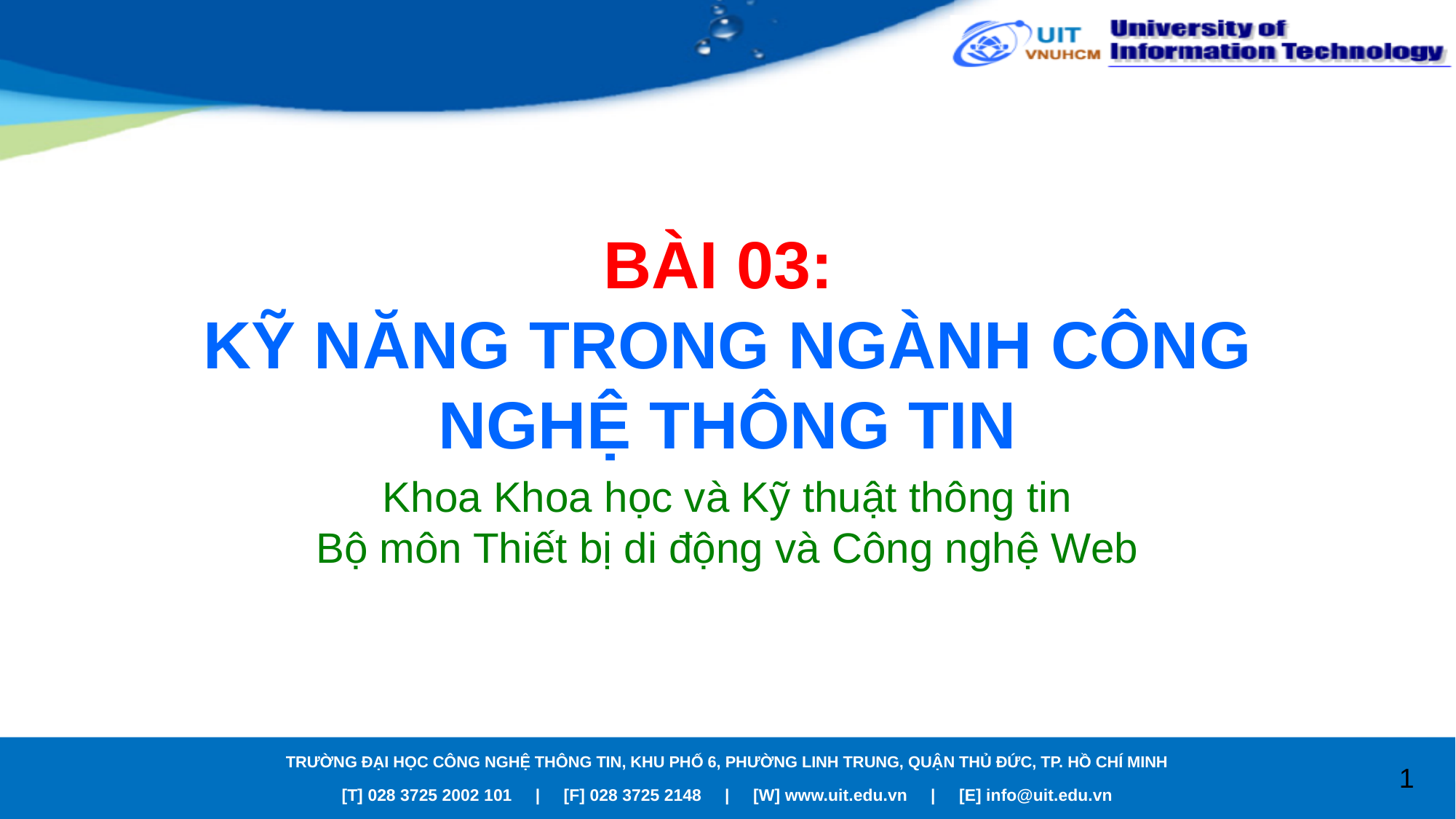

# BÀI 03: KỸ NĂNG TRONG NGÀNH CÔNG NGHỆ THÔNG TIN
Khoa Khoa học và Kỹ thuật thông tin
Bộ môn Thiết bị di động và Công nghệ Web